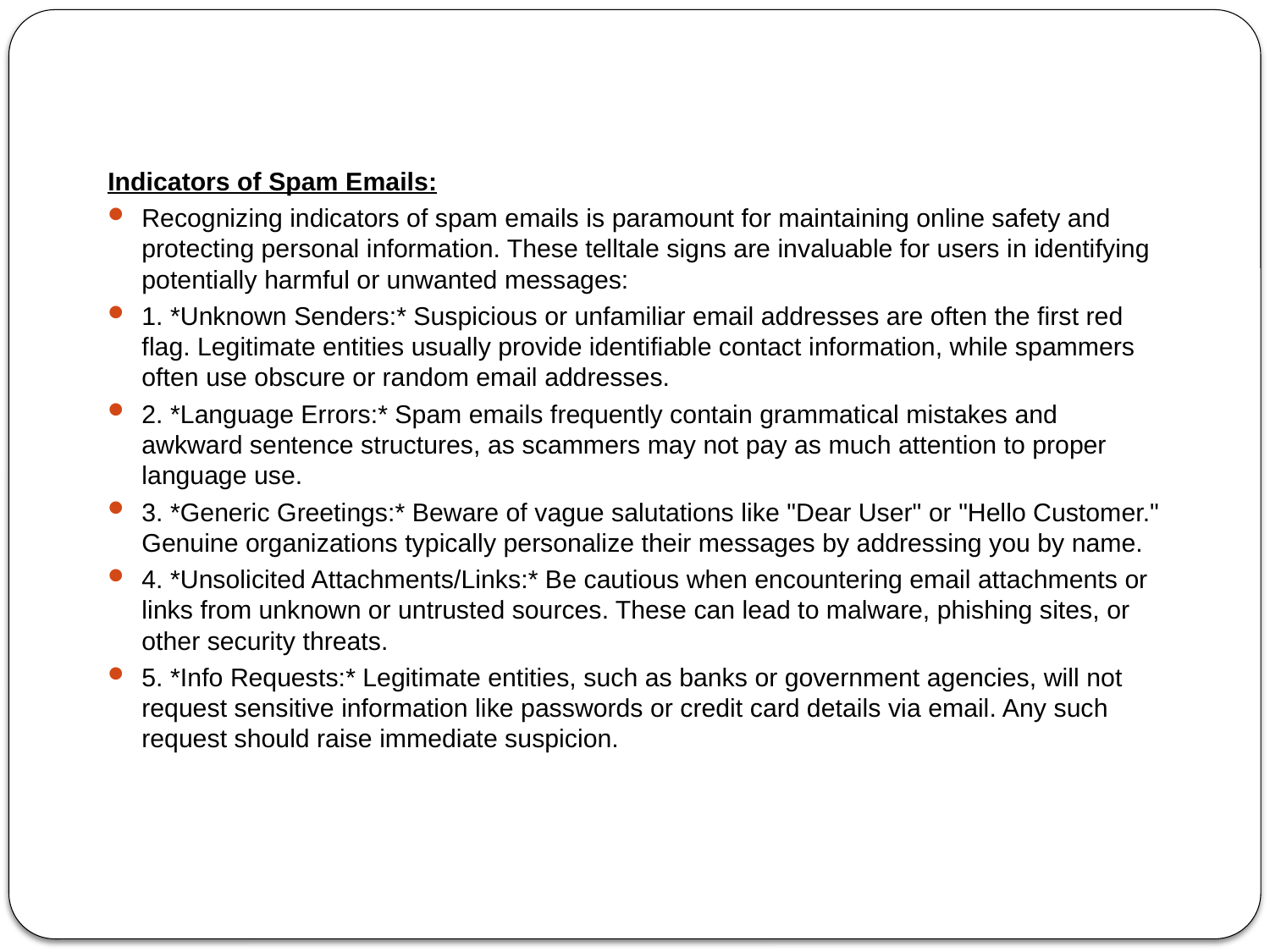

#
Indicators of Spam Emails:
Recognizing indicators of spam emails is paramount for maintaining online safety and protecting personal information. These telltale signs are invaluable for users in identifying potentially harmful or unwanted messages:
1. *Unknown Senders:* Suspicious or unfamiliar email addresses are often the first red flag. Legitimate entities usually provide identifiable contact information, while spammers often use obscure or random email addresses.
2. *Language Errors:* Spam emails frequently contain grammatical mistakes and awkward sentence structures, as scammers may not pay as much attention to proper language use.
3. *Generic Greetings:* Beware of vague salutations like "Dear User" or "Hello Customer." Genuine organizations typically personalize their messages by addressing you by name.
4. *Unsolicited Attachments/Links:* Be cautious when encountering email attachments or links from unknown or untrusted sources. These can lead to malware, phishing sites, or other security threats.
5. *Info Requests:* Legitimate entities, such as banks or government agencies, will not request sensitive information like passwords or credit card details via email. Any such request should raise immediate suspicion.